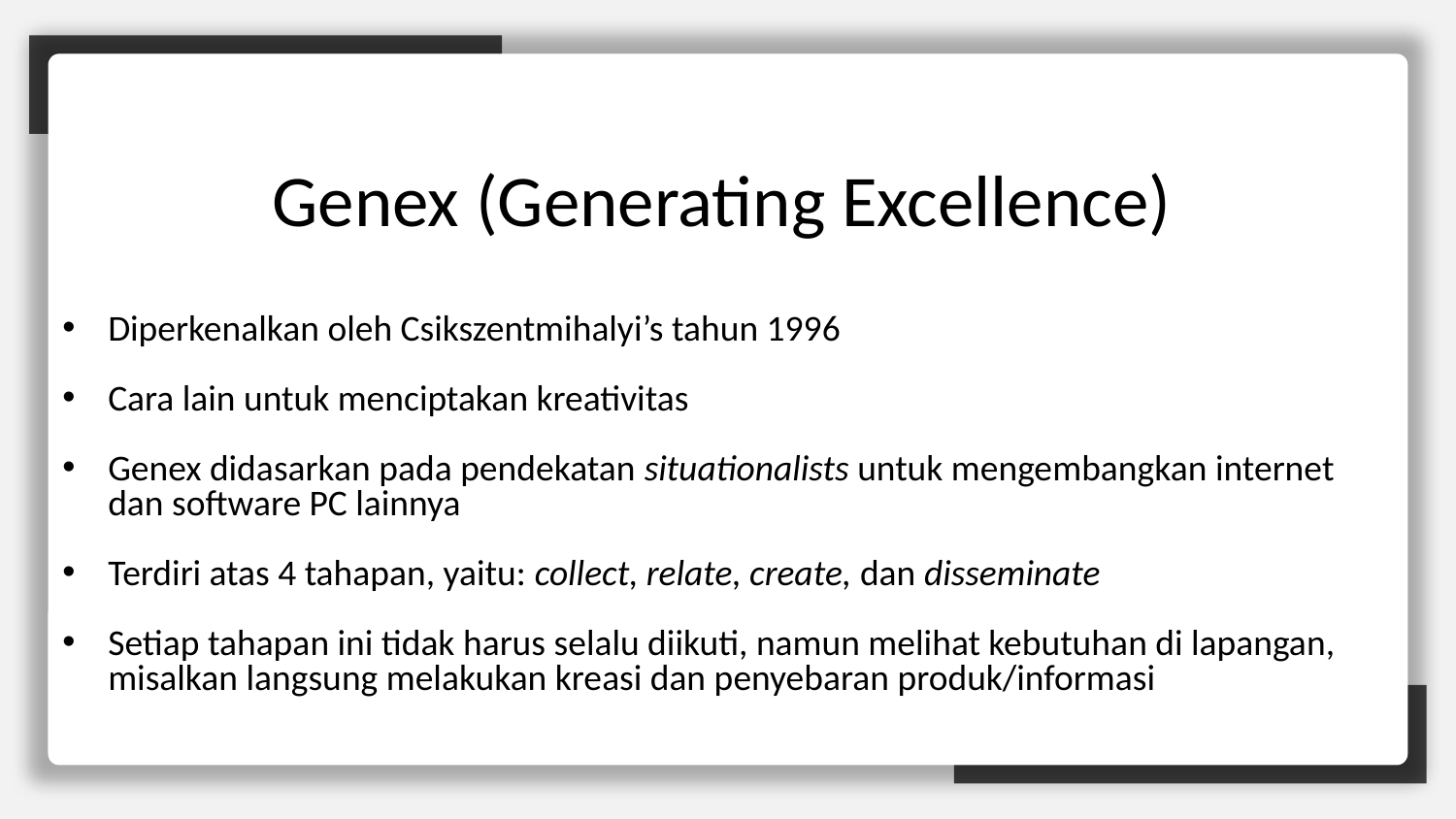

Genex (Generating Excellence)
Diperkenalkan oleh Csikszentmihalyi’s tahun 1996

Cara lain untuk menciptakan kreativitas

Genex didasarkan pada pendekatan situationalists untuk mengembangkan internet dan software PC lainnya

Terdiri atas 4 tahapan, yaitu: collect, relate, create, dan disseminate

Setiap tahapan ini tidak harus selalu diikuti, namun melihat kebutuhan di lapangan, misalkan langsung melakukan kreasi dan penyebaran produk/informasi